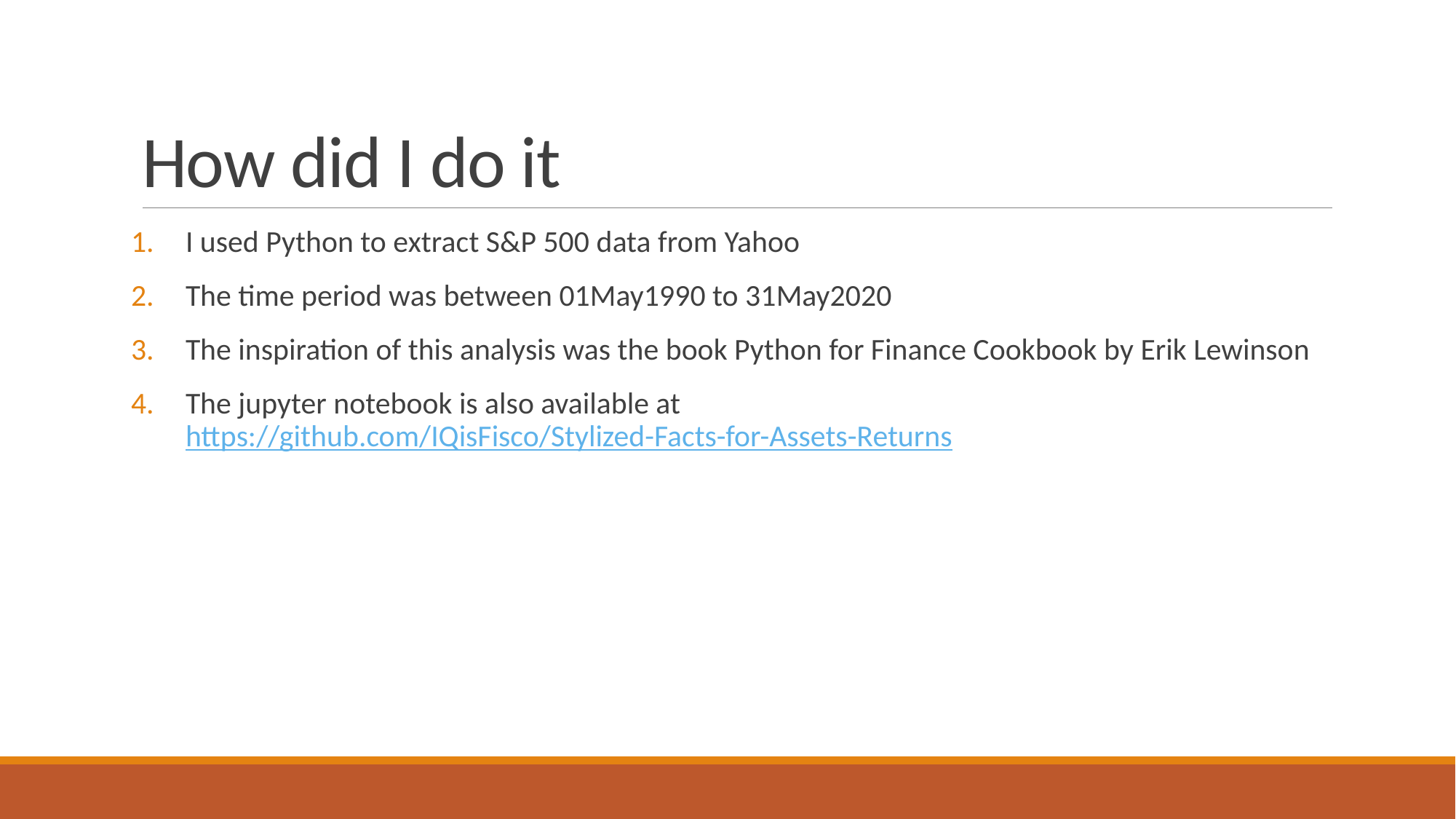

# How did I do it
I used Python to extract S&P 500 data from Yahoo
The time period was between 01May1990 to 31May2020
The inspiration of this analysis was the book Python for Finance Cookbook by Erik Lewinson
The jupyter notebook is also available at https://github.com/IQisFisco/Stylized-Facts-for-Assets-Returns